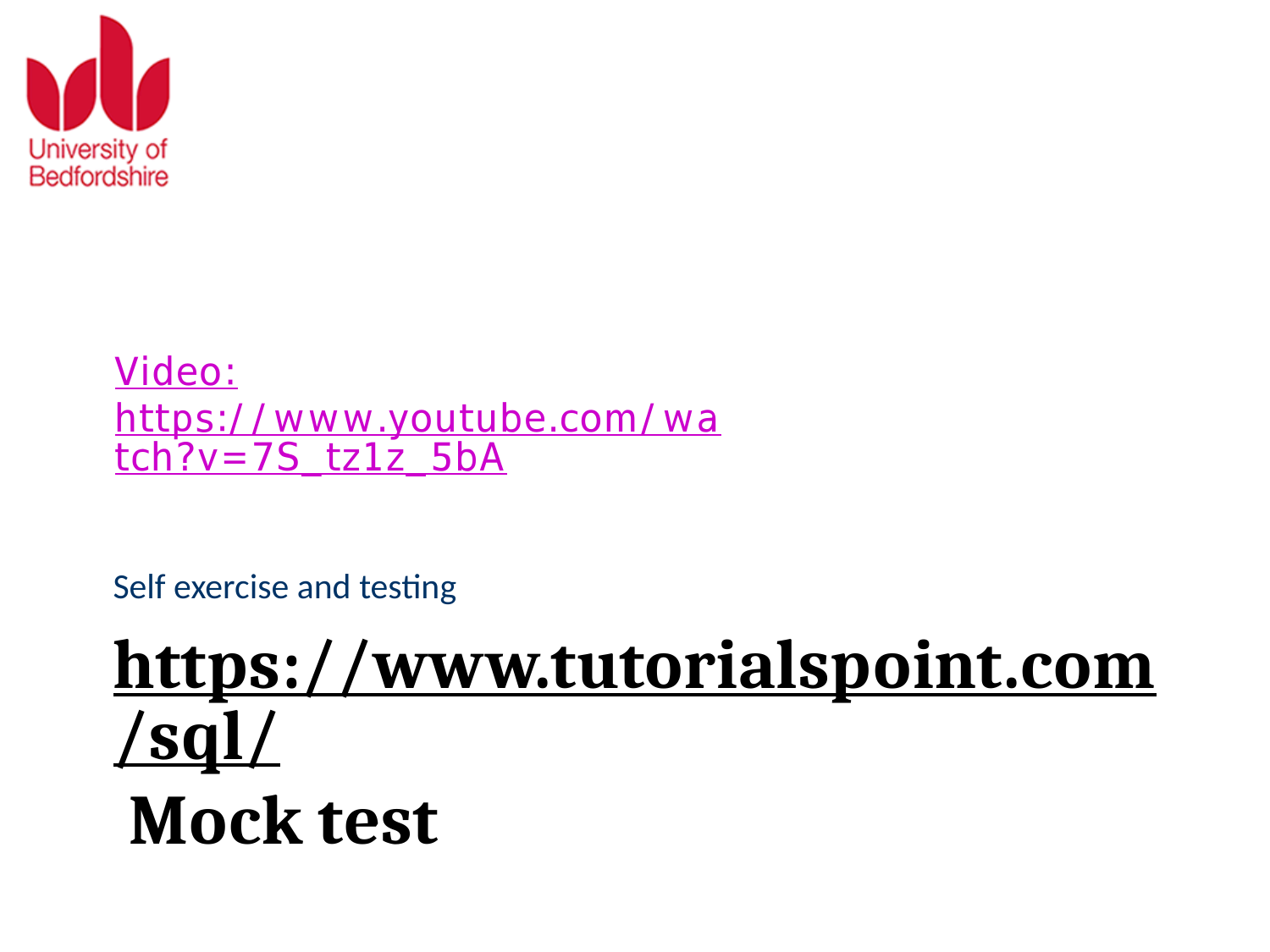

Video:
https://www.youtube.com/watch?v=7S_tz1z_5bA

Self exercise and testing
# https://www.tutorialspoint.com/sql/ Mock test